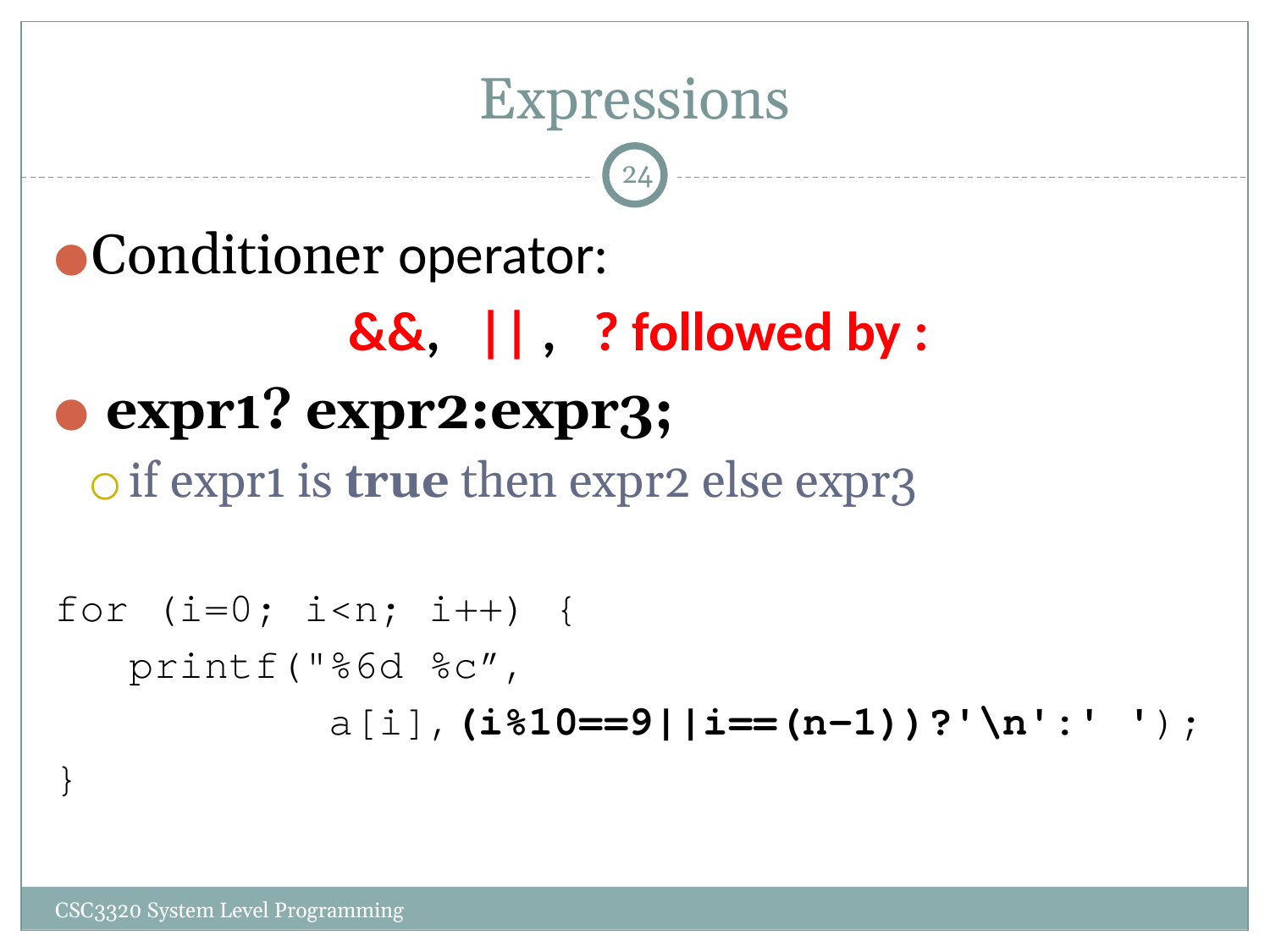

# Expressions
24
Conditioner operator:
 &&,   || ,   ? followed by :
 expr1? expr2:expr3;
if expr1 is true then expr2 else expr3

for (i=0; i<n; i++)‏ {
   printf("%6d %c”,
           a[i],(i%10==9||i==(n-1))?'\n':' ');
}

CSC3320 System Level Programming